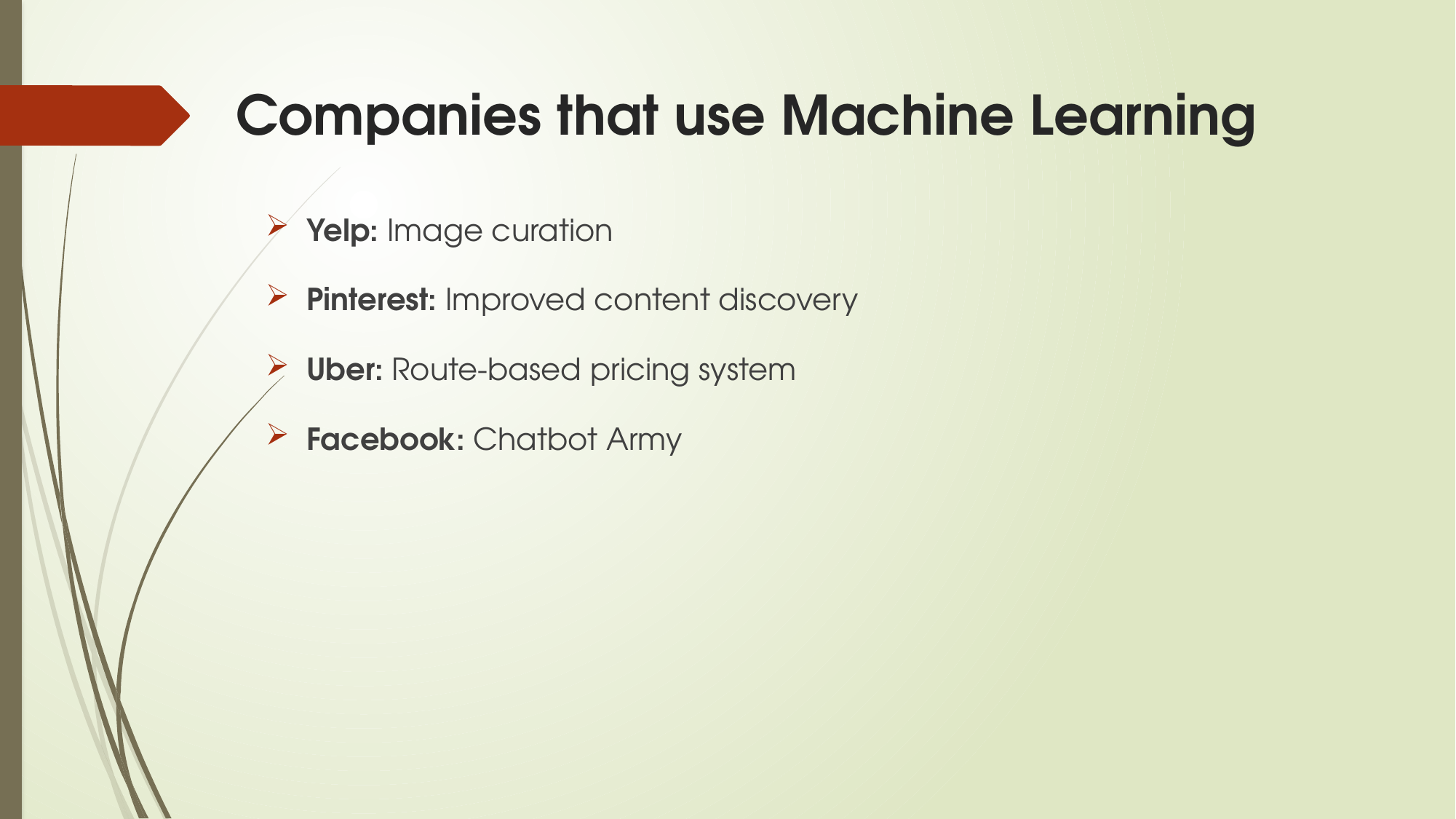

# Companies that use Machine Learning
Yelp: Image curation
Pinterest: Improved content discovery
Uber: Route-based pricing system
Facebook: Chatbot Army